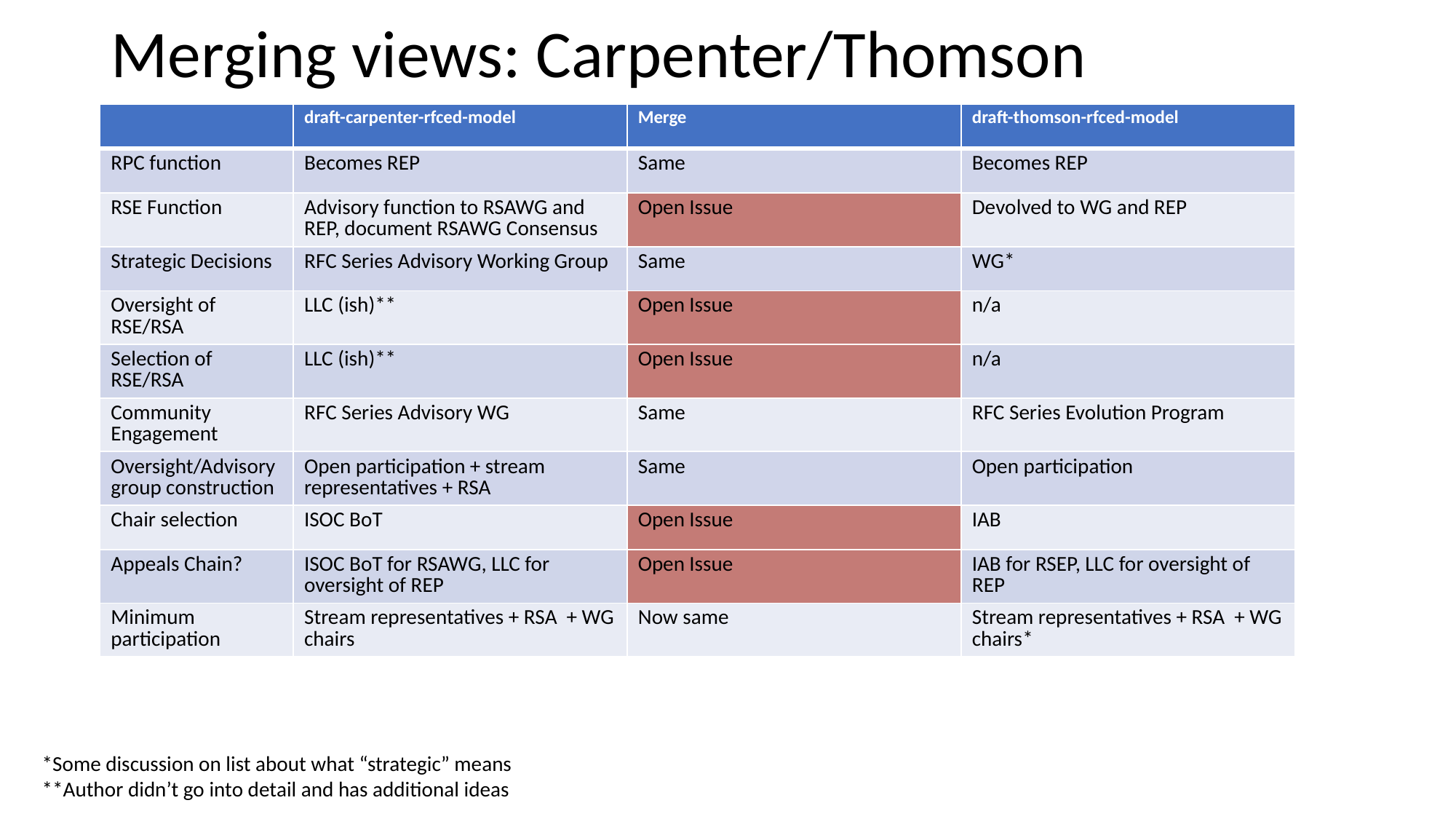

# Merging views: Carpenter/Thomson
|  | draft-carpenter-rfced-model | Merge | draft-thomson-rfced-model |
| --- | --- | --- | --- |
| RPC function | Becomes REP | Same | Becomes REP |
| RSE Function | Advisory function to RSAWG and REP, document RSAWG Consensus | Open Issue | Devolved to WG and REP |
| Strategic Decisions | RFC Series Advisory Working Group | Same | WG\* |
| Oversight of RSE/RSA | LLC (ish)\*\* | Open Issue | n/a |
| Selection of RSE/RSA | LLC (ish)\*\* | Open Issue | n/a |
| Community Engagement | RFC Series Advisory WG | Same | RFC Series Evolution Program |
| Oversight/Advisory group construction | Open participation + stream representatives + RSA | Same | Open participation |
| Chair selection | ISOC BoT | Open Issue | IAB |
| Appeals Chain? | ISOC BoT for RSAWG, LLC for oversight of REP | Open Issue | IAB for RSEP, LLC for oversight of REP |
| Minimum participation | Stream representatives + RSA + WG chairs | Now same | Stream representatives + RSA + WG chairs\* |
*Some discussion on list about what “strategic” means
**Author didn’t go into detail and has additional ideas